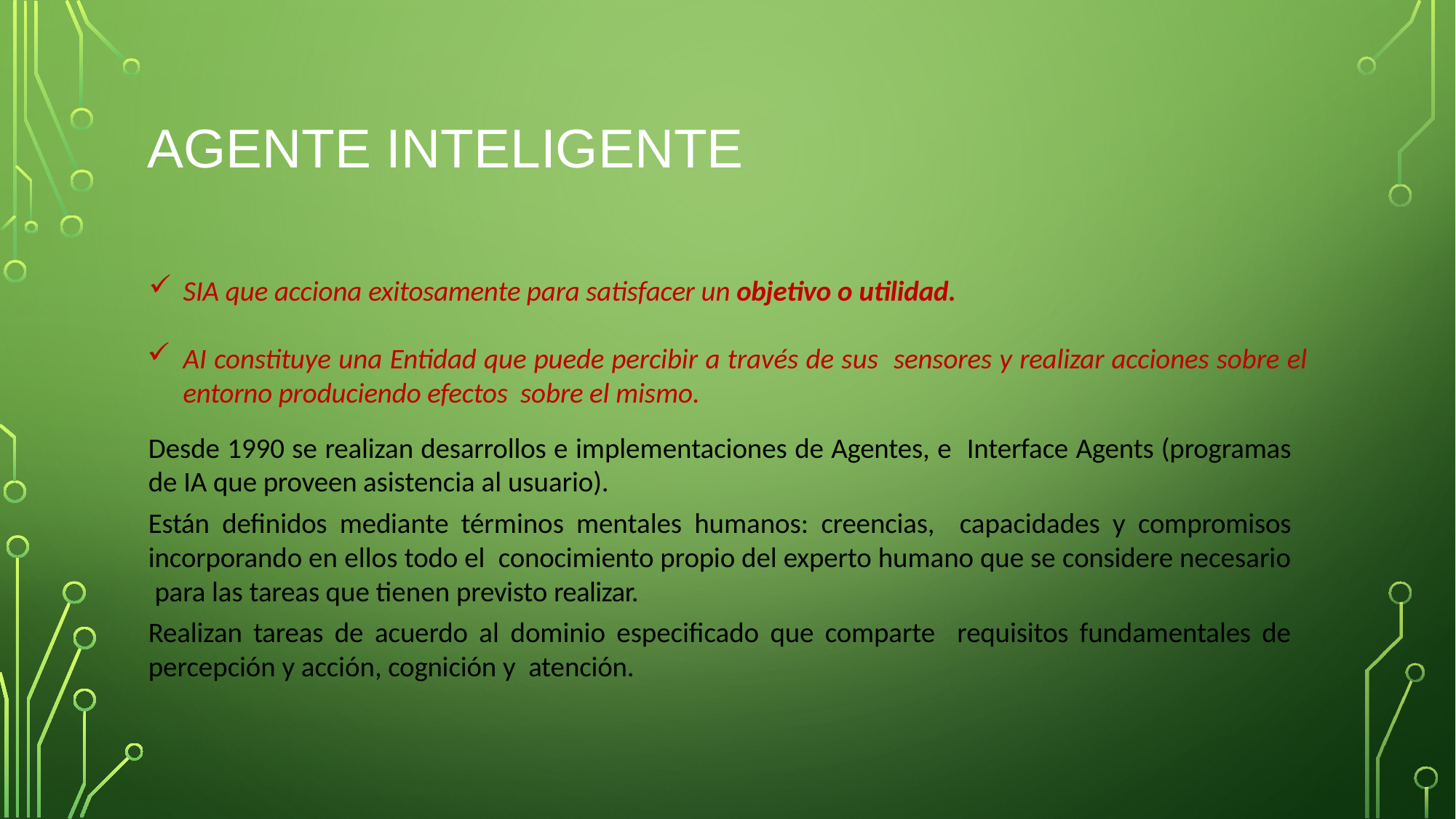

# AGENTE INTELIGENTE
SIA que acciona exitosamente para satisfacer un objetivo o utilidad.

AI constituye una Entidad que puede percibir a través de sus  sensores y realizar acciones sobre el entorno produciendo efectos  sobre el mismo.
Desde 1990 se realizan desarrollos e implementaciones de Agentes, e  Interface Agents (programas de IA que proveen asistencia al usuario).
Están definidos mediante términos mentales humanos: creencias,  capacidades y compromisos incorporando en ellos todo el  conocimiento propio del experto humano que se considere necesario  para las tareas que tienen previsto realizar.
Realizan tareas de acuerdo al dominio especificado que comparte  requisitos fundamentales de percepción y acción, cognición y  atención.